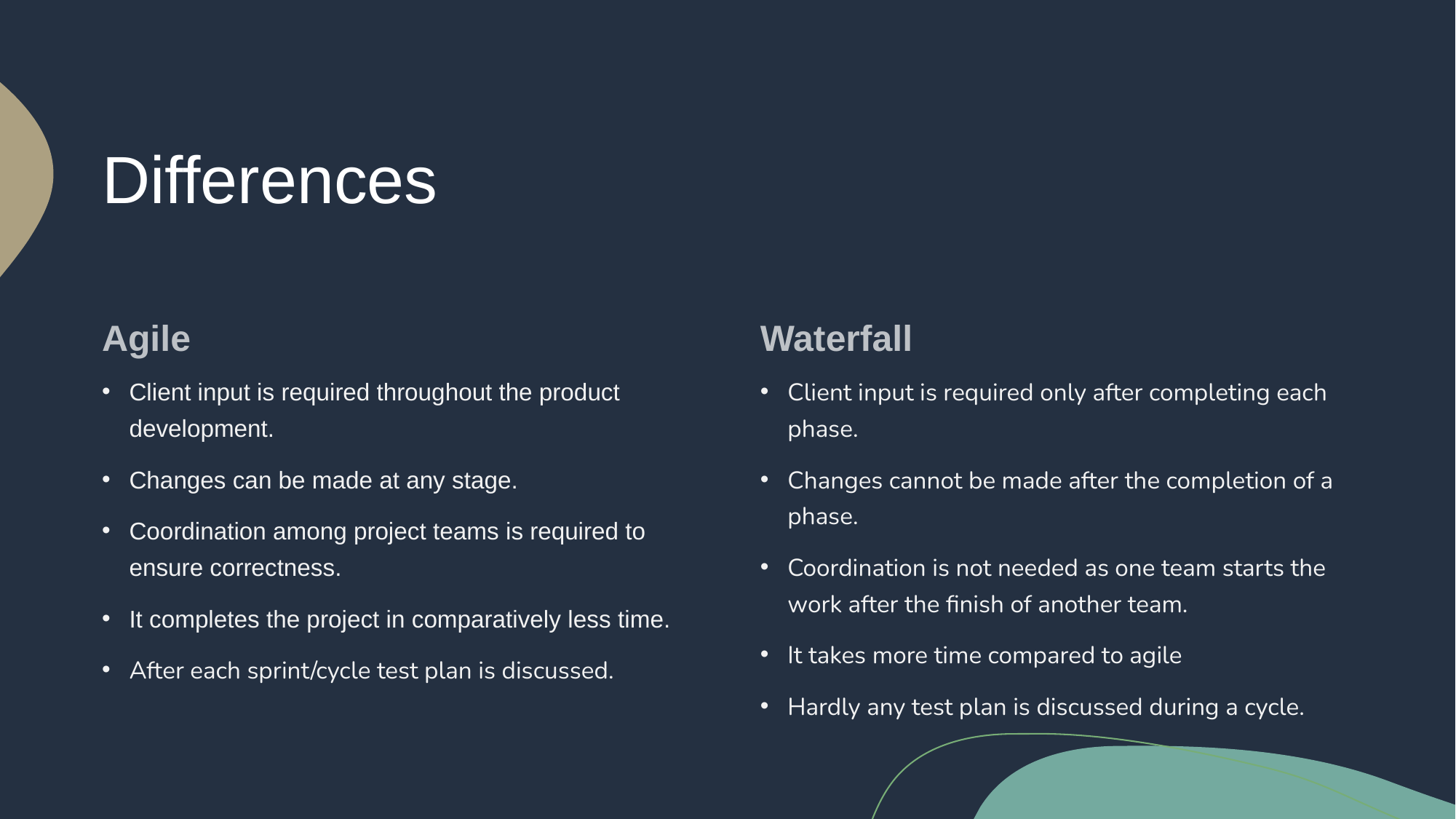

# Differences
Agile
Waterfall
Client input is required throughout the product development.
Changes can be made at any stage.
Coordination among project teams is required to ensure correctness.
It completes the project in comparatively less time.
After each sprint/cycle test plan is discussed.
Client input is required only after completing each phase.
Changes cannot be made after the completion of a phase.
Coordination is not needed as one team starts the work after the finish of another team.
It takes more time compared to agile
Hardly any test plan is discussed during a cycle.